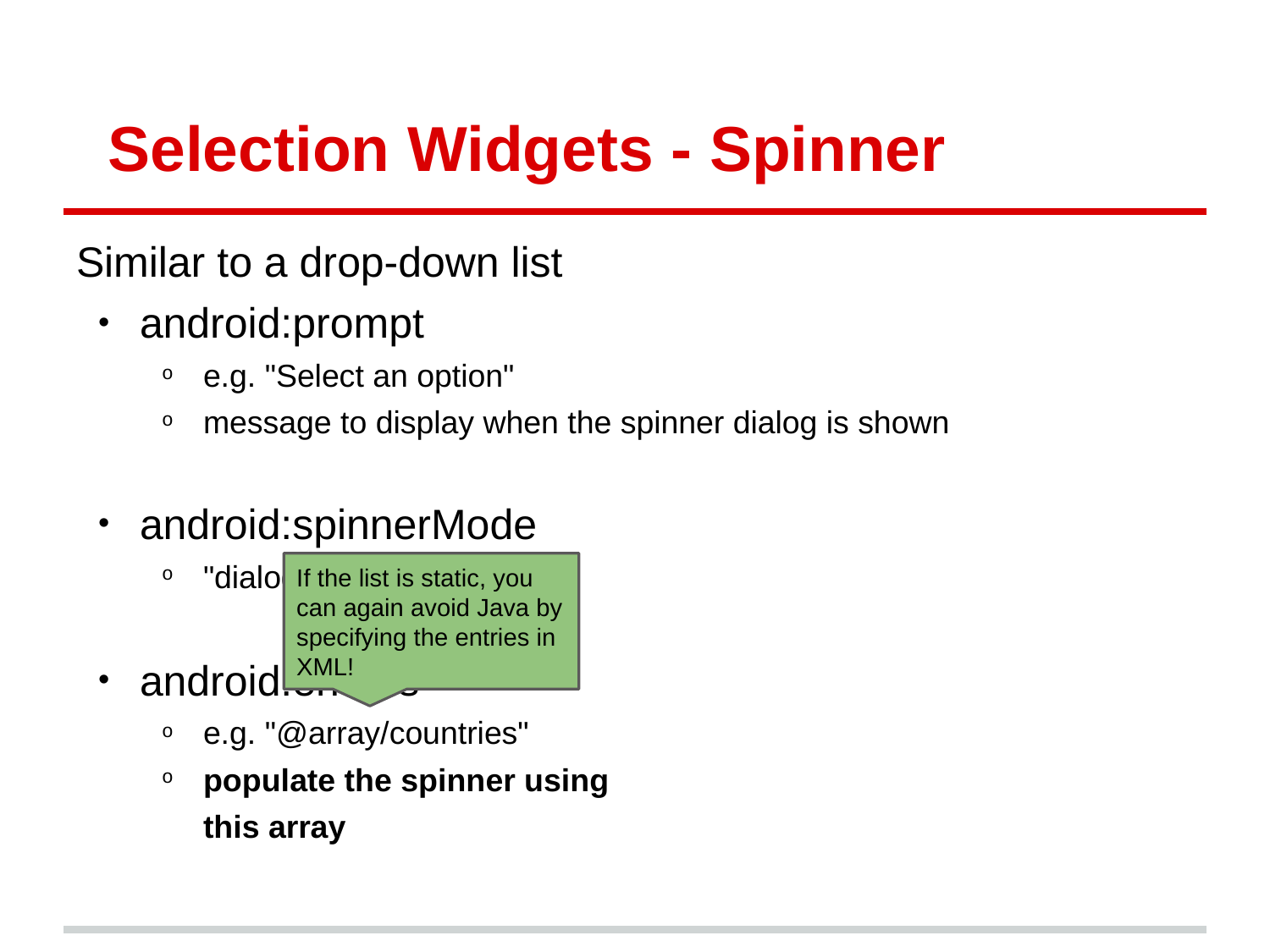

# Selection Widgets - Spinner
Similar to a drop-down list
android:prompt
e.g. "Select an option"
message to display when the spinner dialog is shown

android:spinnerMode
"dialog" or "dropdown"

android:entries
e.g. "@array/countries"
populate the spinner using
this array

If the list is static, you can again avoid Java by specifying the entries in XML!